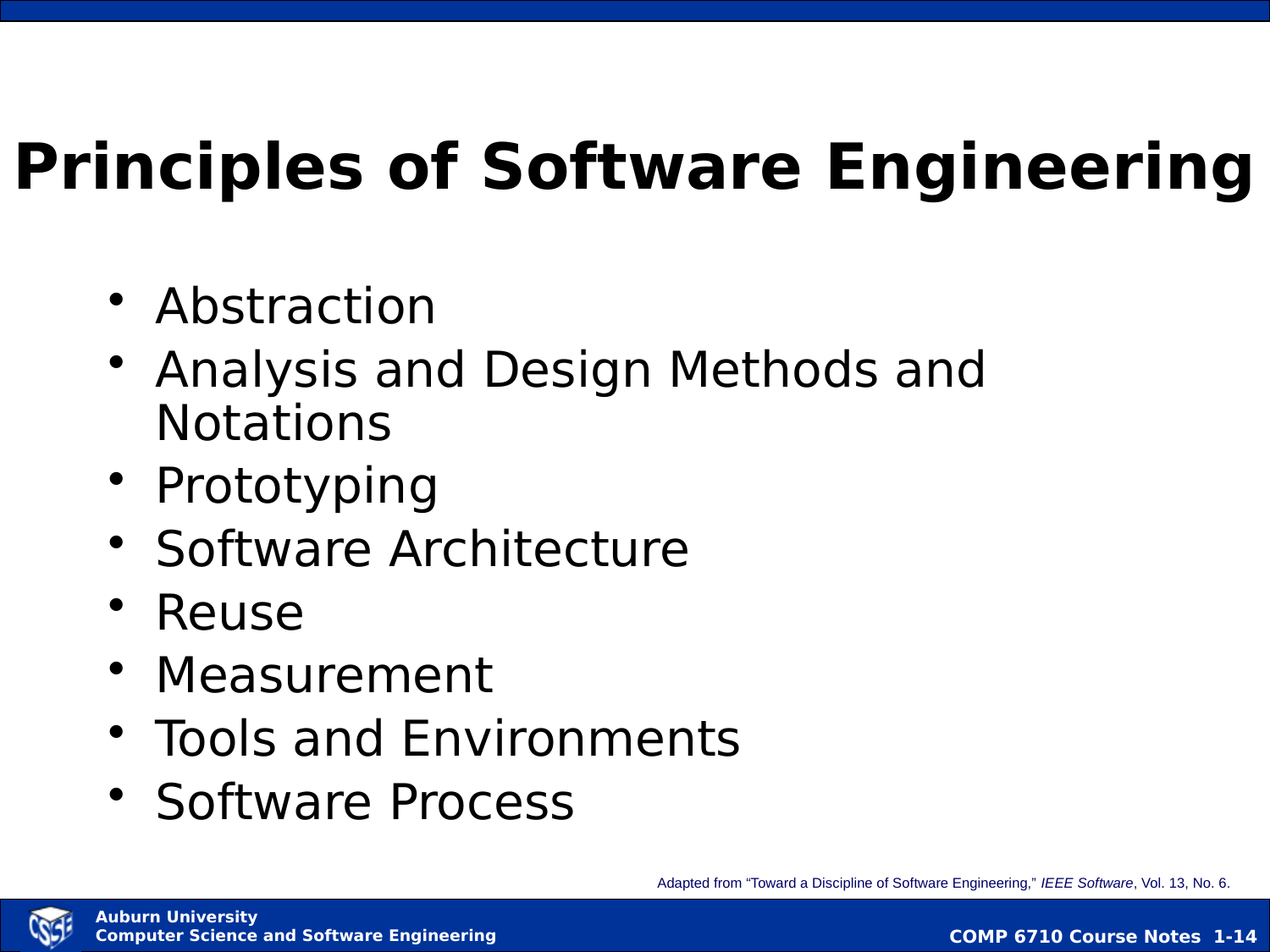

# Principles of Software Engineering
Abstraction
Analysis and Design Methods and Notations
Prototyping
Software Architecture
Reuse
Measurement
Tools and Environments
Software Process
Adapted from “Toward a Discipline of Software Engineering,” IEEE Software, Vol. 13, No. 6.